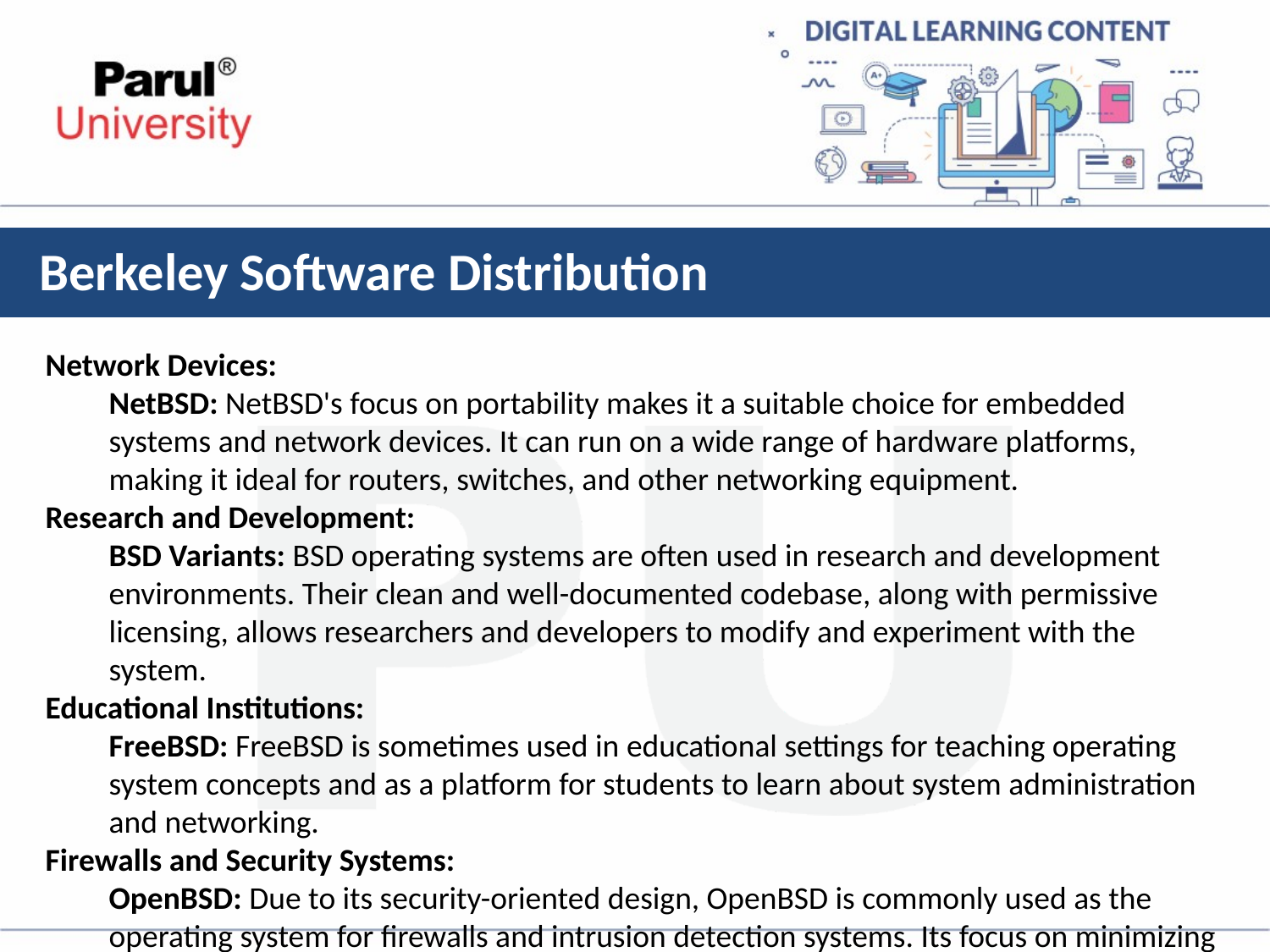

# Berkeley Software Distribution
Network Devices:
NetBSD: NetBSD's focus on portability makes it a suitable choice for embedded systems and network devices. It can run on a wide range of hardware platforms, making it ideal for routers, switches, and other networking equipment.
Research and Development:
BSD Variants: BSD operating systems are often used in research and development environments. Their clean and well-documented codebase, along with permissive licensing, allows researchers and developers to modify and experiment with the system.
Educational Institutions:
FreeBSD: FreeBSD is sometimes used in educational settings for teaching operating system concepts and as a platform for students to learn about system administration and networking.
Firewalls and Security Systems:
OpenBSD: Due to its security-oriented design, OpenBSD is commonly used as the operating system for firewalls and intrusion detection systems. Its focus on minimizing security vulnerabilities makes it a reliable choice for securing network perimeters.